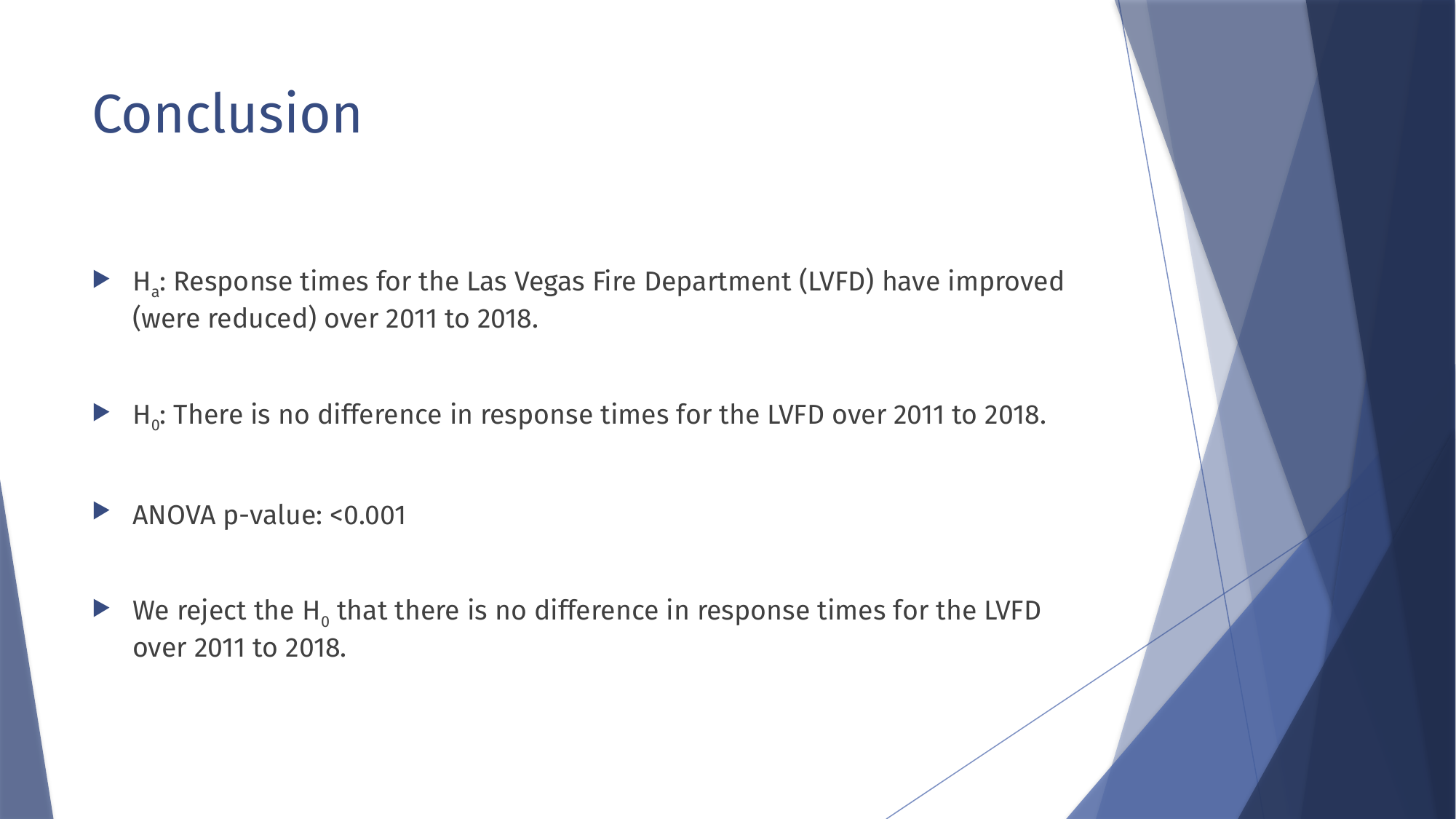

# Conclusion
Ha: Response times for the Las Vegas Fire Department (LVFD) have improved (were reduced) over 2011 to 2018.

H0: There is no difference in response times for the LVFD over 2011 to 2018.

ANOVA p-value: <0.001

We reject the H0 that there is no difference in response times for the LVFD over 2011 to 2018.